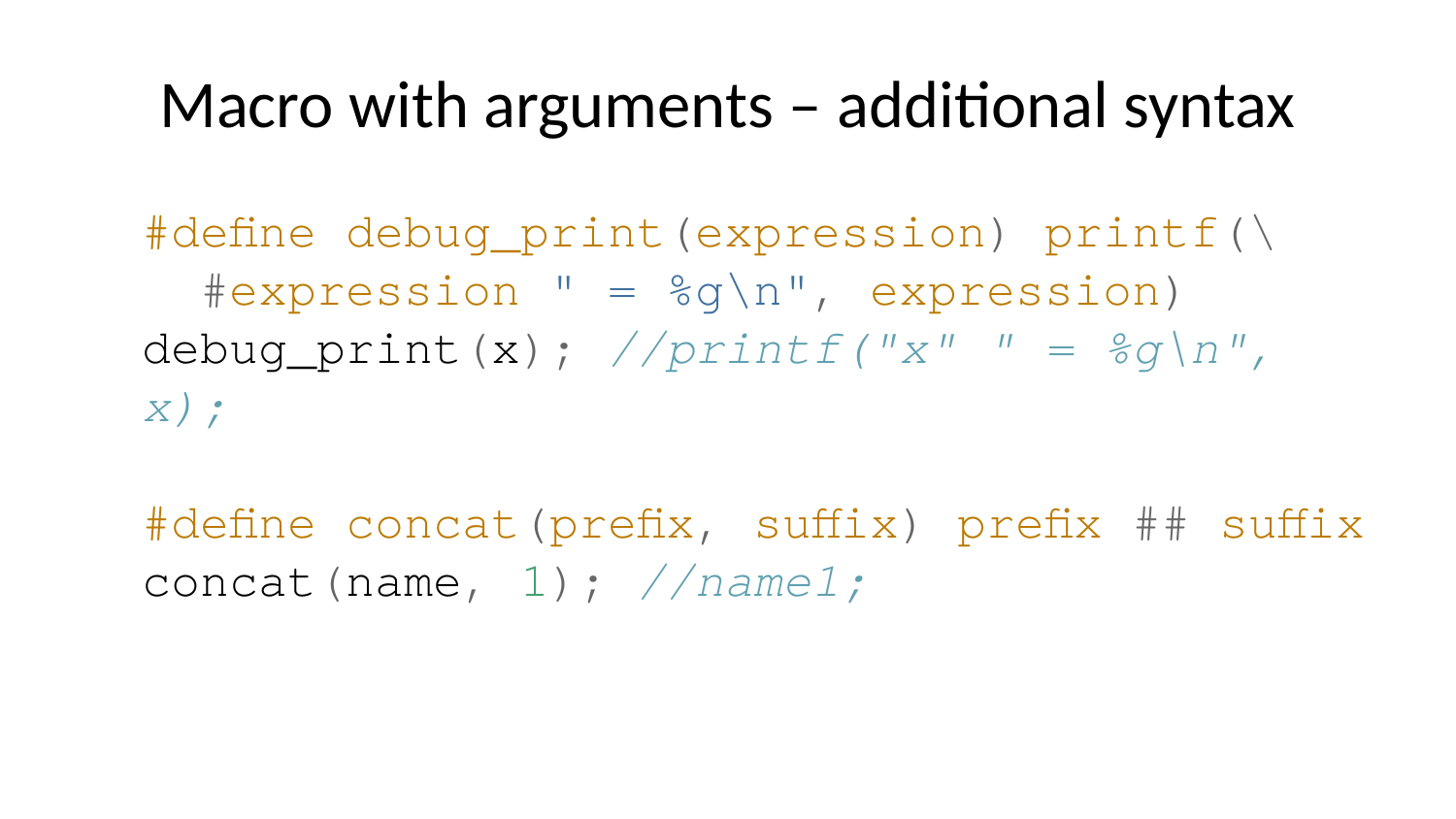

# Macro with arguments – additional syntax
#define debug_print(expression) printf(\
  #expression " = %g\n", expression)
debug_print(x); //printf("x" " = %g\n", x);
#define concat(prefix, suffix) prefix ## suffix
concat(name, 1); //name1;